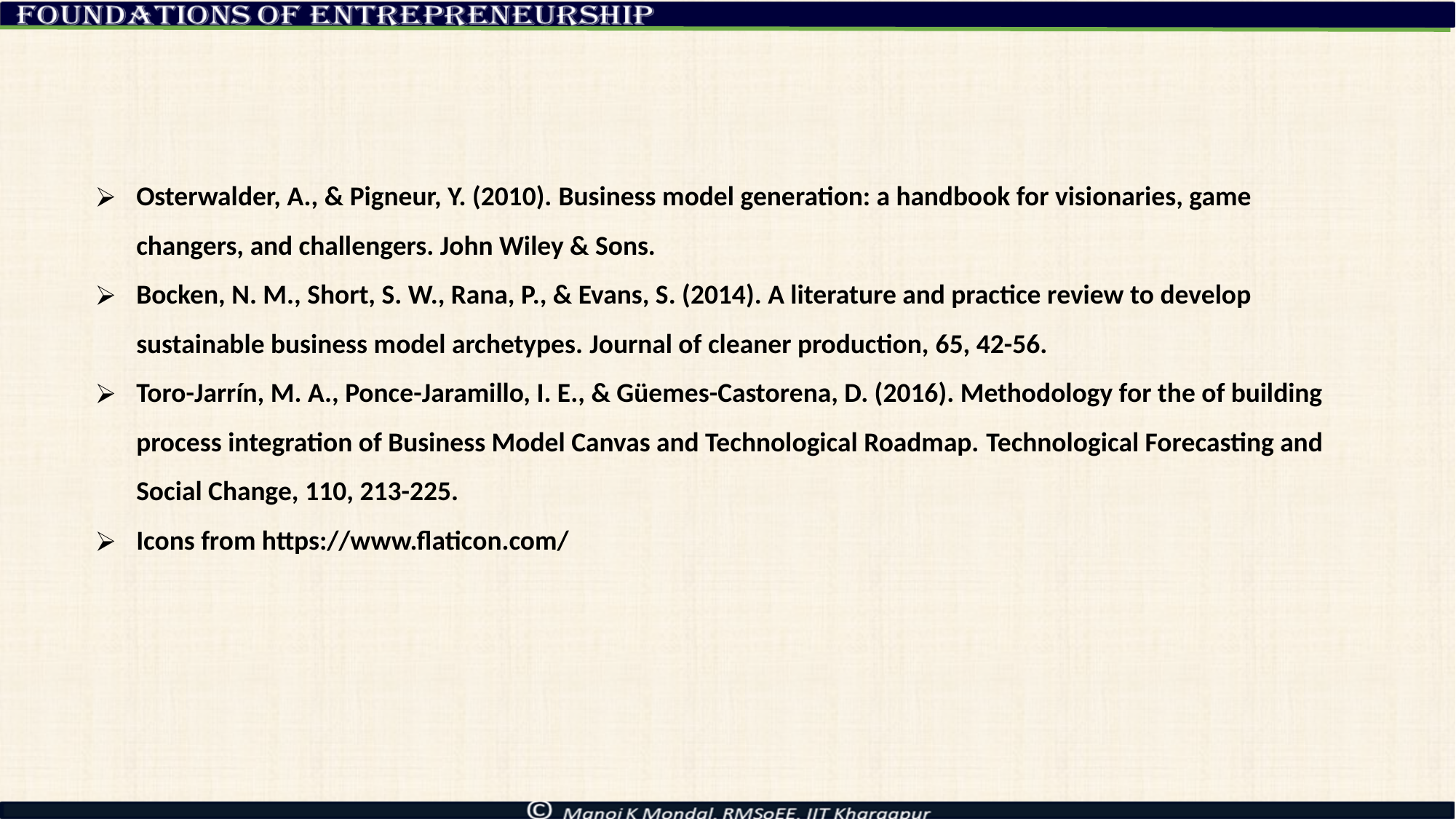

Osterwalder, A., & Pigneur, Y. (2010). Business model generation: a handbook for visionaries, game changers, and challengers. John Wiley & Sons.
Bocken, N. M., Short, S. W., Rana, P., & Evans, S. (2014). A literature and practice review to develop sustainable business model archetypes. Journal of cleaner production, 65, 42-56.
Toro-Jarrín, M. A., Ponce-Jaramillo, I. E., & Güemes-Castorena, D. (2016). Methodology for the of building process integration of Business Model Canvas and Technological Roadmap. Technological Forecasting and Social Change, 110, 213-225.
Icons from https://www.flaticon.com/